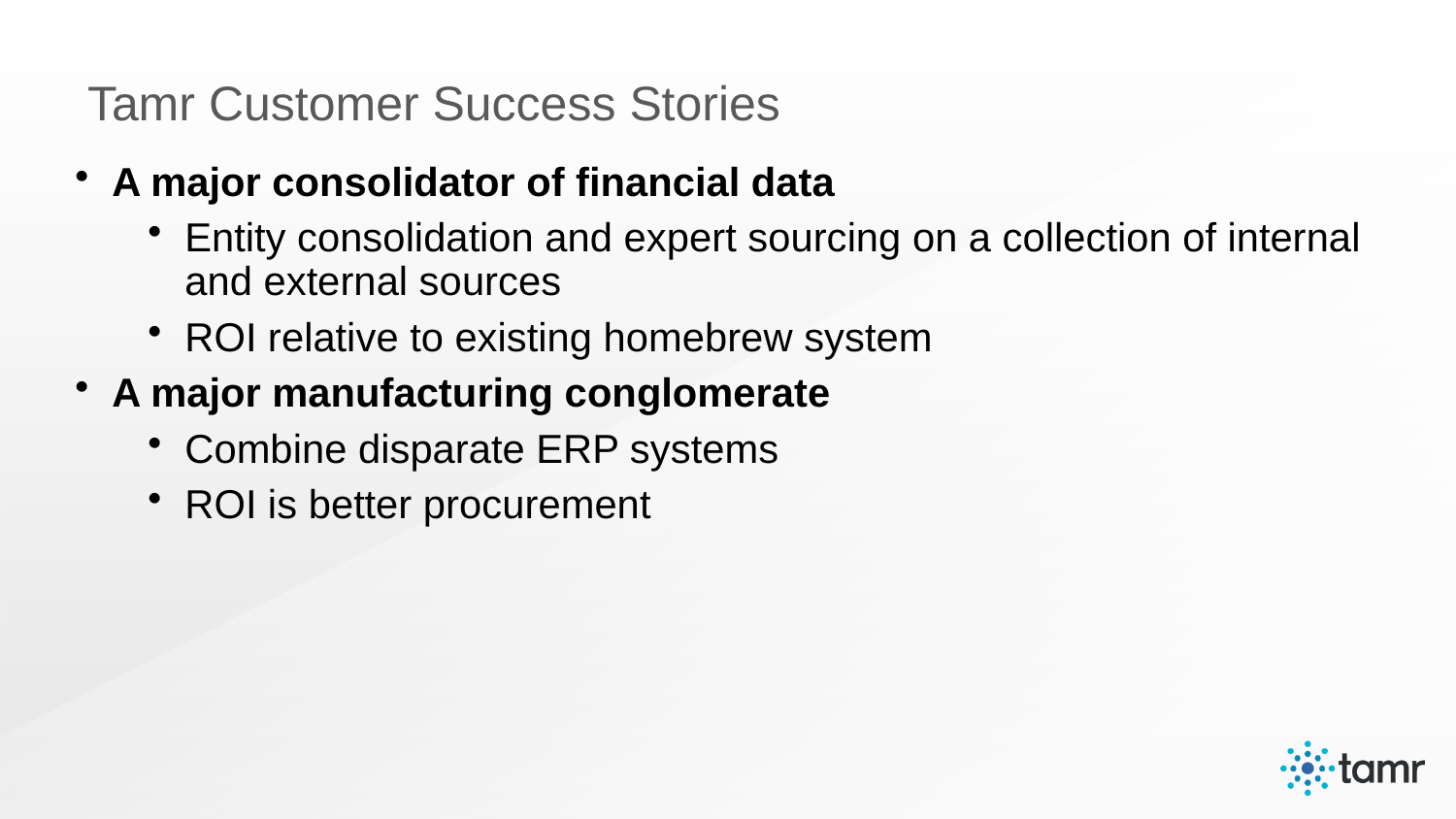

# Tamr Customer Success Stories
A major consolidator of financial data
Entity consolidation and expert sourcing on a collection of internal and external sources
ROI relative to existing homebrew system
A major manufacturing conglomerate
Combine disparate ERP systems
ROI is better procurement